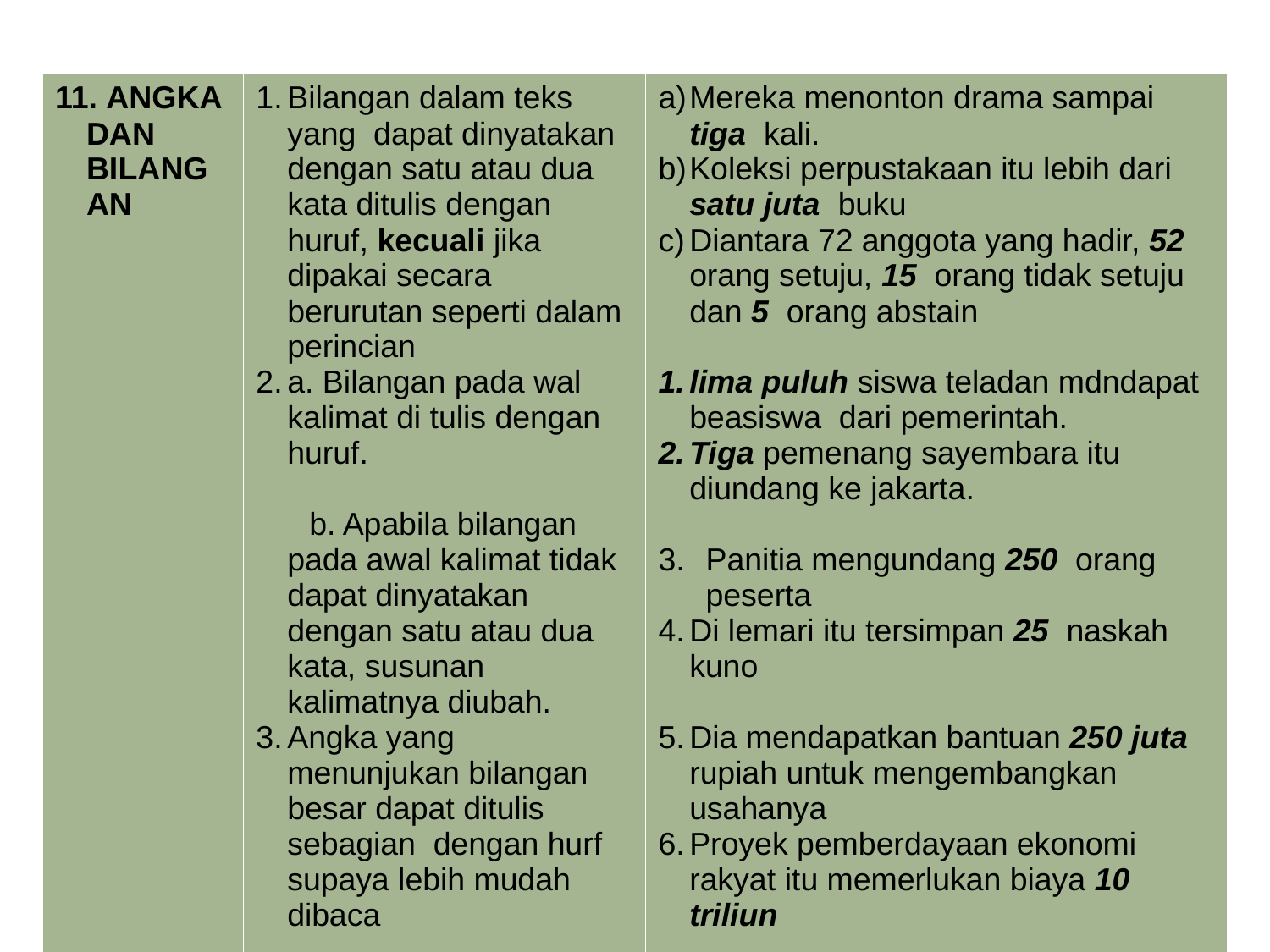

| ANGKA DAN BILANGAN | Bilangan dalam teks yang dapat dinyatakan dengan satu atau dua kata ditulis dengan huruf, kecuali jika dipakai secara berurutan seperti dalam perincian a. Bilangan pada wal kalimat di tulis dengan huruf. b. Apabila bilangan pada awal kalimat tidak dapat dinyatakan dengan satu atau dua kata, susunan kalimatnya diubah. Angka yang menunjukan bilangan besar dapat ditulis sebagian dengan hurf supaya lebih mudah dibaca Angka dipakai untuk menyatakan Ukuran pancang, berat, luas , isi dan waktu Nilai uang | Mereka menonton drama sampai tiga kali. Koleksi perpustakaan itu lebih dari satu juta buku Diantara 72 anggota yang hadir, 52 orang setuju, 15 orang tidak setuju dan 5 orang abstain lima puluh siswa teladan mdndapat beasiswa dari pemerintah. Tiga pemenang sayembara itu diundang ke jakarta. Panitia mengundang 250 orang peserta Di lemari itu tersimpan 25 naskah kuno Dia mendapatkan bantuan 250 juta rupiah untuk mengembangkan usahanya Proyek pemberdayaan ekonomi rakyat itu memerlukan biaya 10 triliun 0,5 sentimeter - 5 kilometer 4 hektar - 10 liter 2 tahun 6 bulan 5 hari - 1 jam 20 menit Rp5.000,00 - US$3,50 |
| --- | --- | --- |